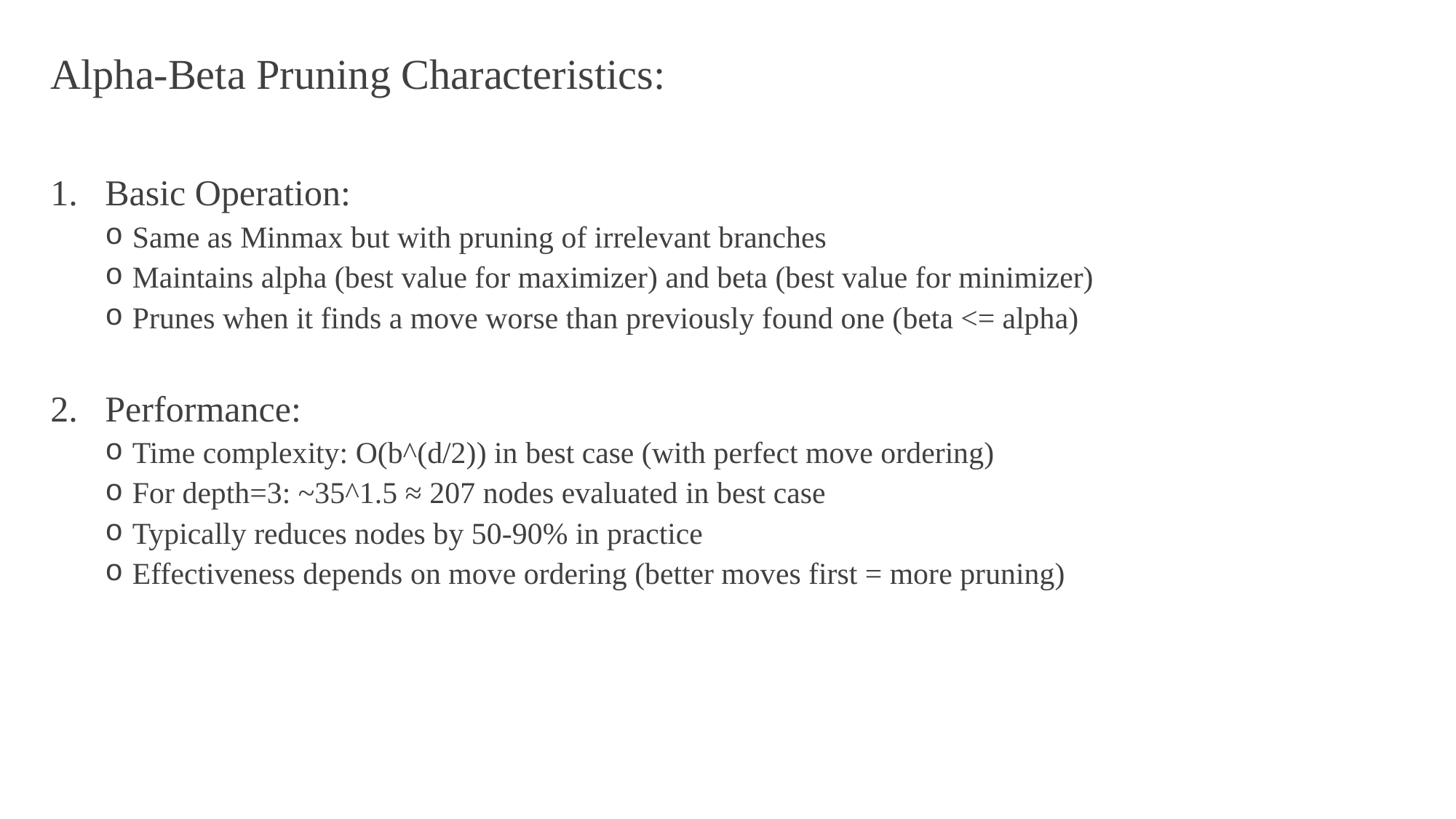

Alpha-Beta Pruning Characteristics:

Basic Operation:
Same as Minmax but with pruning of irrelevant branches
Maintains alpha (best value for maximizer) and beta (best value for minimizer)
Prunes when it finds a move worse than previously found one (beta <= alpha)

Performance:
Time complexity: O(b^(d/2)) in best case (with perfect move ordering)
For depth=3: ~35^1.5 ≈ 207 nodes evaluated in best case
Typically reduces nodes by 50-90% in practice
Effectiveness depends on move ordering (better moves first = more pruning)